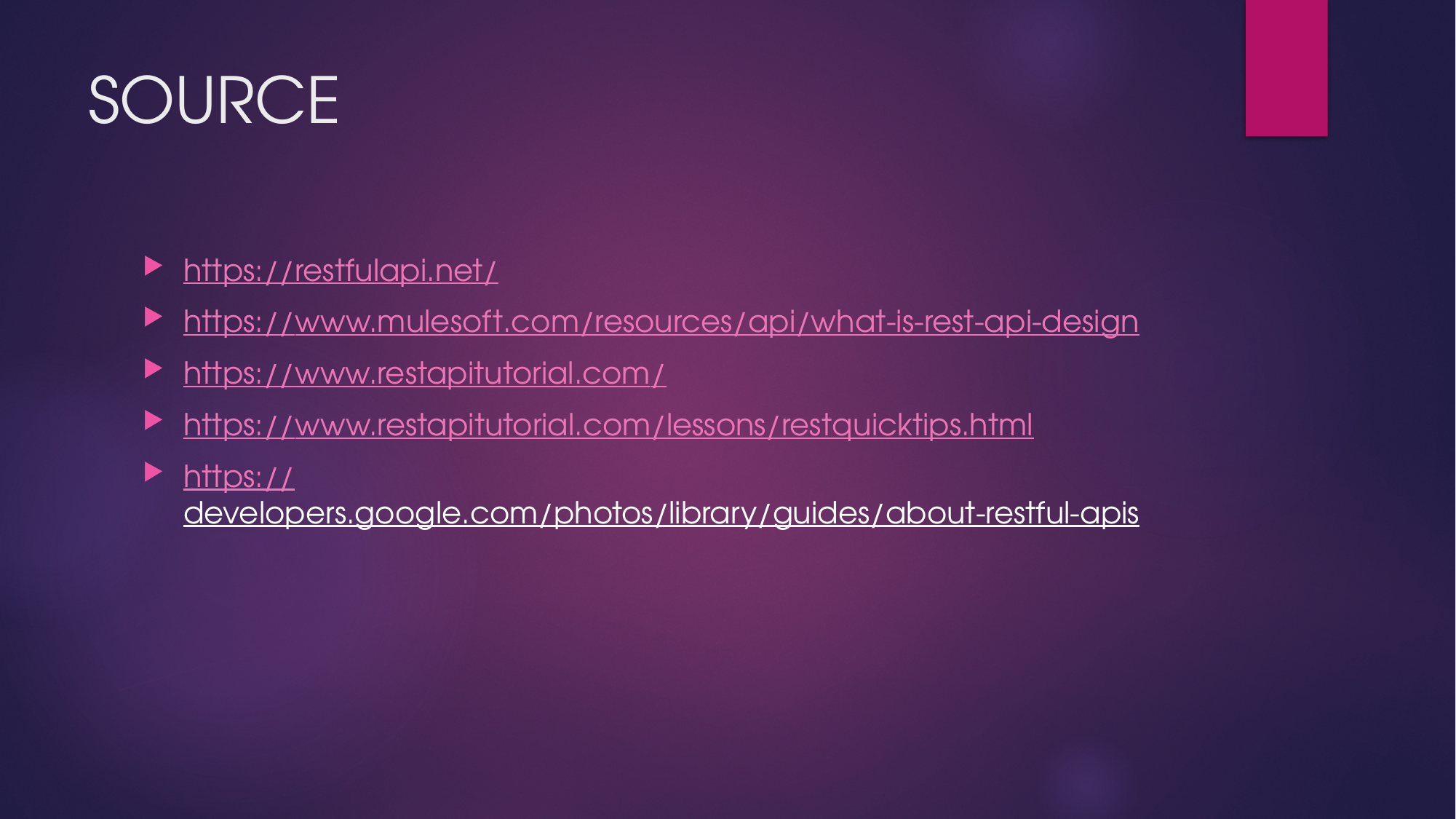

# SOURCE
https://restfulapi.net/
https://www.mulesoft.com/resources/api/what-is-rest-api-design
https://www.restapitutorial.com/
https://www.restapitutorial.com/lessons/restquicktips.html
https://developers.google.com/photos/library/guides/about-restful-apis